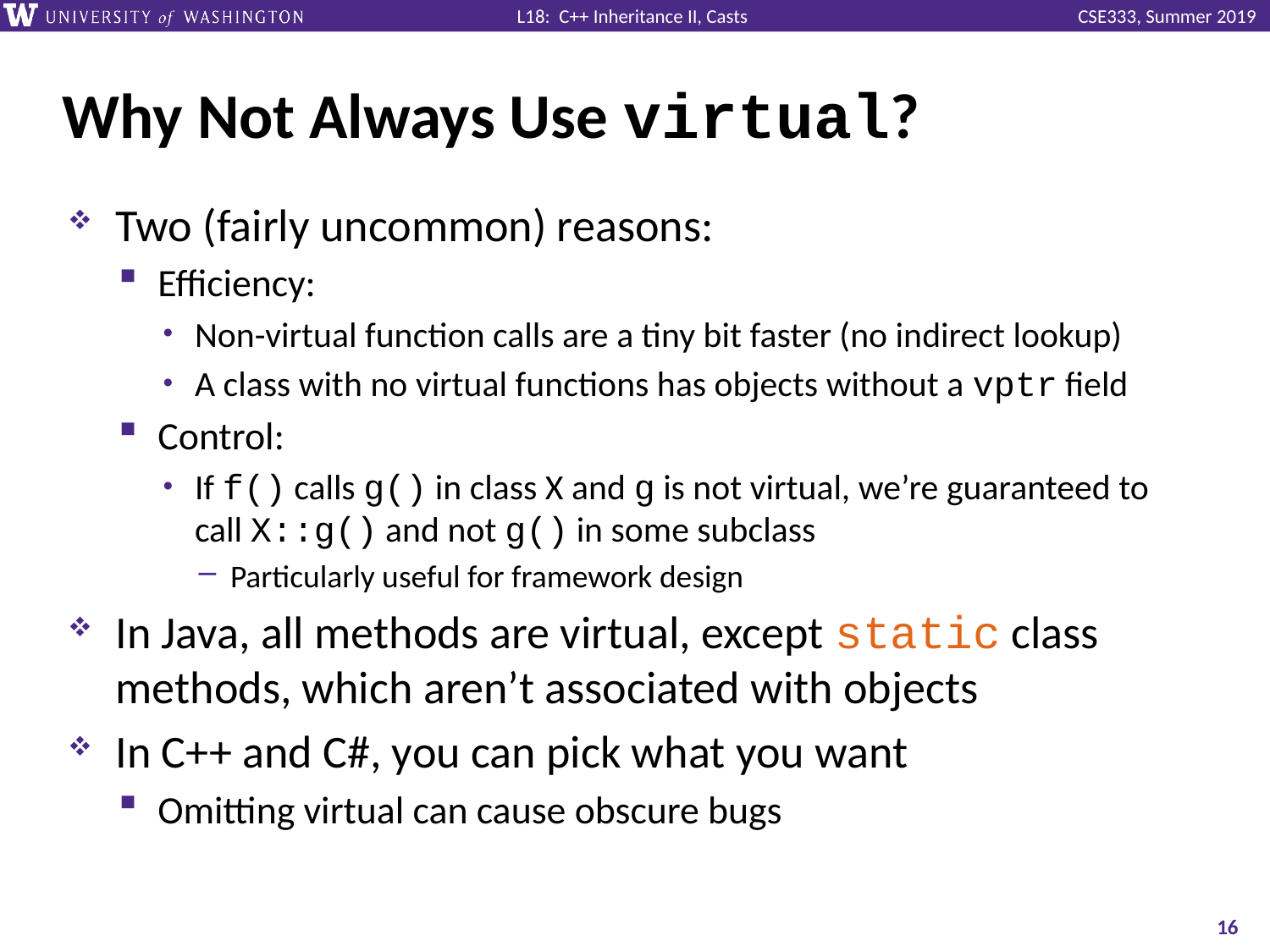

# Why Not Always Use virtual?
Two (fairly uncommon) reasons:
Efficiency:
Non-virtual function calls are a tiny bit faster (no indirect lookup)
A class with no virtual functions has objects without a vptr field
Control:
If f() calls g() in class X and g is not virtual, we’re guaranteed to call X::g() and not g() in some subclass
Particularly useful for framework design
In Java, all methods are virtual, except static class methods, which aren’t associated with objects
In C++ and C#, you can pick what you want
Omitting virtual can cause obscure bugs
16